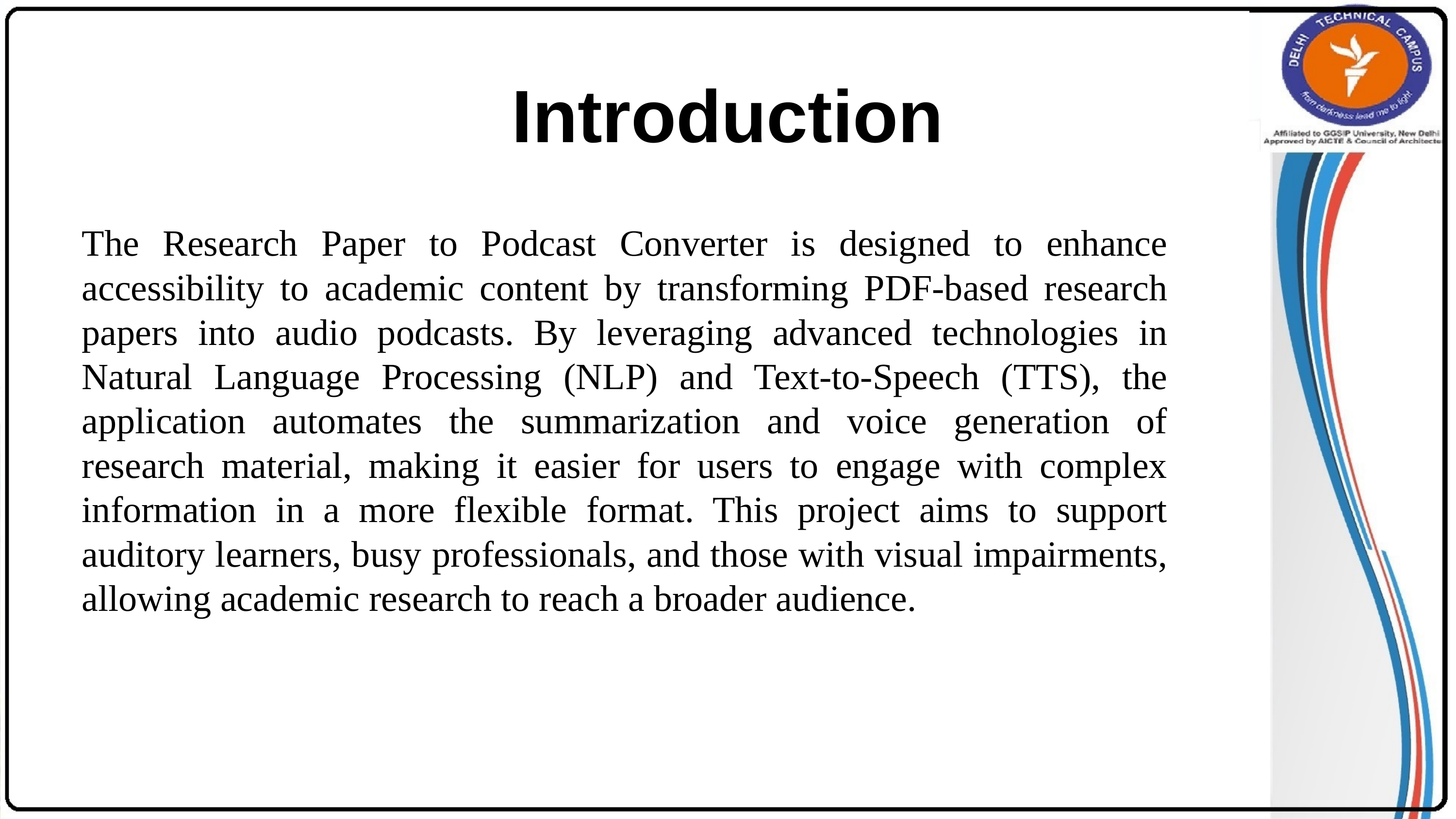

Introduction
The Research Paper to Podcast Converter is designed to enhance accessibility to academic content by transforming PDF-based research papers into audio podcasts. By leveraging advanced technologies in Natural Language Processing (NLP) and Text-to-Speech (TTS), the application automates the summarization and voice generation of research material, making it easier for users to engage with complex information in a more flexible format. This project aims to support auditory learners, busy professionals, and those with visual impairments, allowing academic research to reach a broader audience.